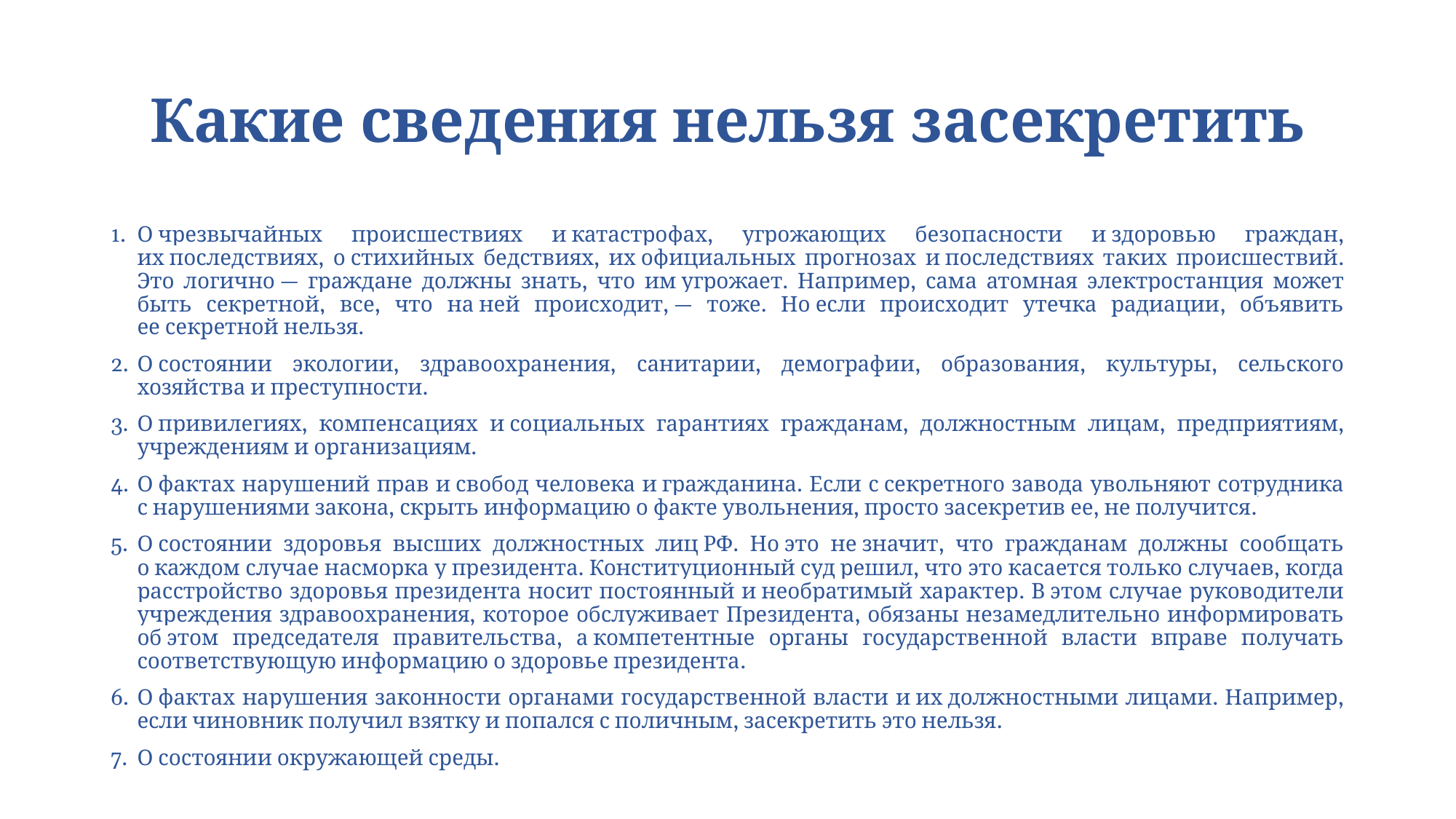

# Какие сведения нельзя засекретить
О чрезвычайных происшествиях и катастрофах, угрожающих безопасности и здоровью граждан, их последствиях, о стихийных бедствиях, их официальных прогнозах и последствиях таких происшествий. Это логично — граждане должны знать, что им угрожает. Например, сама атомная электростанция может быть секретной, все, что на ней происходит, — тоже. Но если происходит утечка радиации, объявить ее секретной нельзя.
О состоянии экологии, здравоохранения, санитарии, демографии, образования, культуры, сельского хозяйства и преступности.
О привилегиях, компенсациях и социальных гарантиях гражданам, должностным лицам, предприятиям, учреждениям и организациям.
О фактах нарушений прав и свобод человека и гражданина. Если с секретного завода увольняют сотрудника с нарушениями закона, скрыть информацию о факте увольнения, просто засекретив ее, не получится.
О состоянии здоровья высших должностных лиц РФ. Но это не значит, что гражданам должны сообщать о каждом случае насморка у президента. Конституционный суд решил, что это касается только случаев, когда расстройство здоровья президента носит постоянный и необратимый характер. В этом случае руководители учреждения здравоохранения, которое обслуживает Президента, обязаны незамедлительно информировать об этом председателя правительства, а компетентные органы государственной власти вправе получать соответствующую информацию о здоровье президента.
О фактах нарушения законности органами государственной власти и их должностными лицами. Например, если чиновник получил взятку и попался с поличным, засекретить это нельзя.
О состоянии окружающей среды.